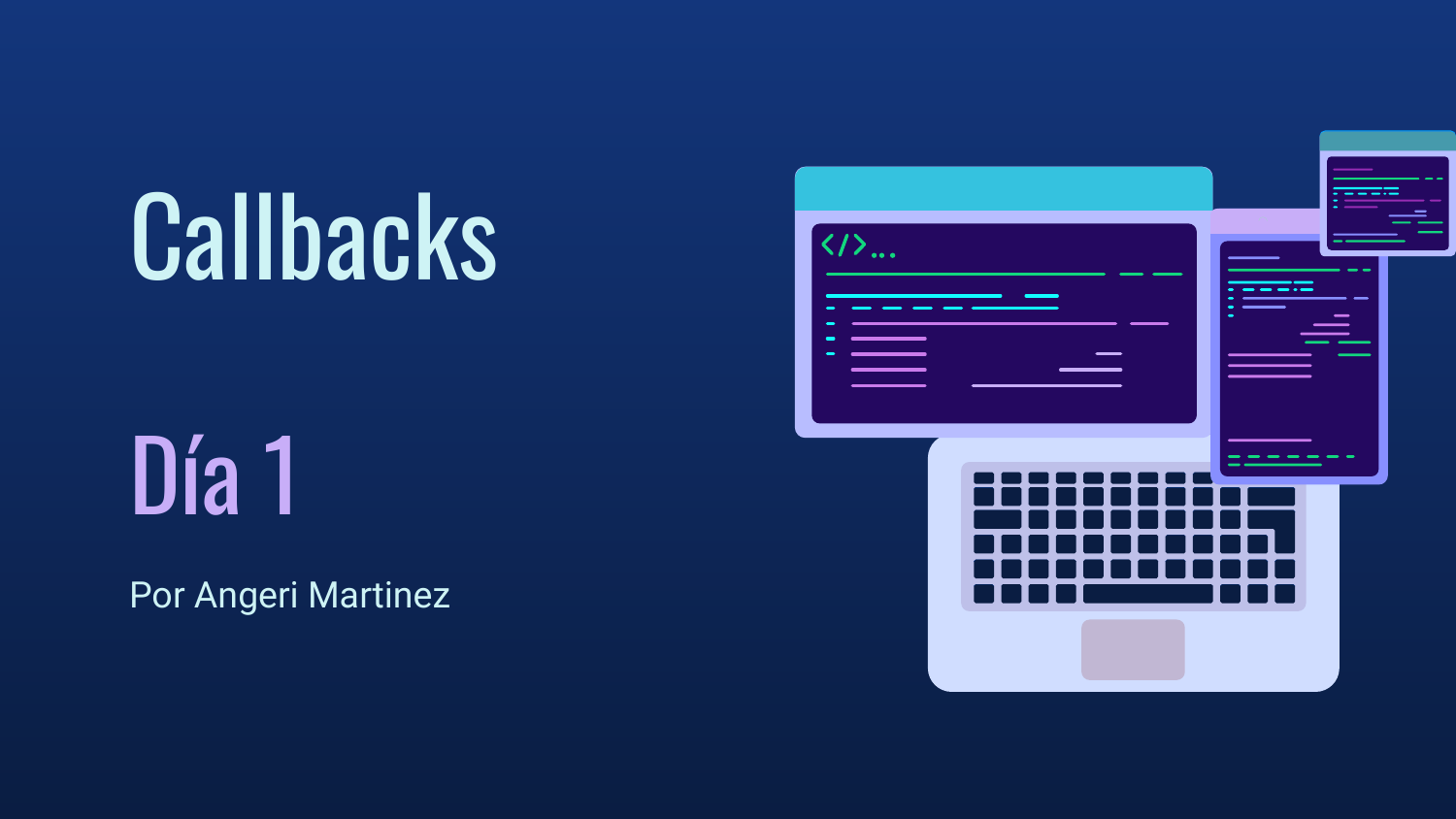

# Callbacks

Día 1

Por Angeri Martinez